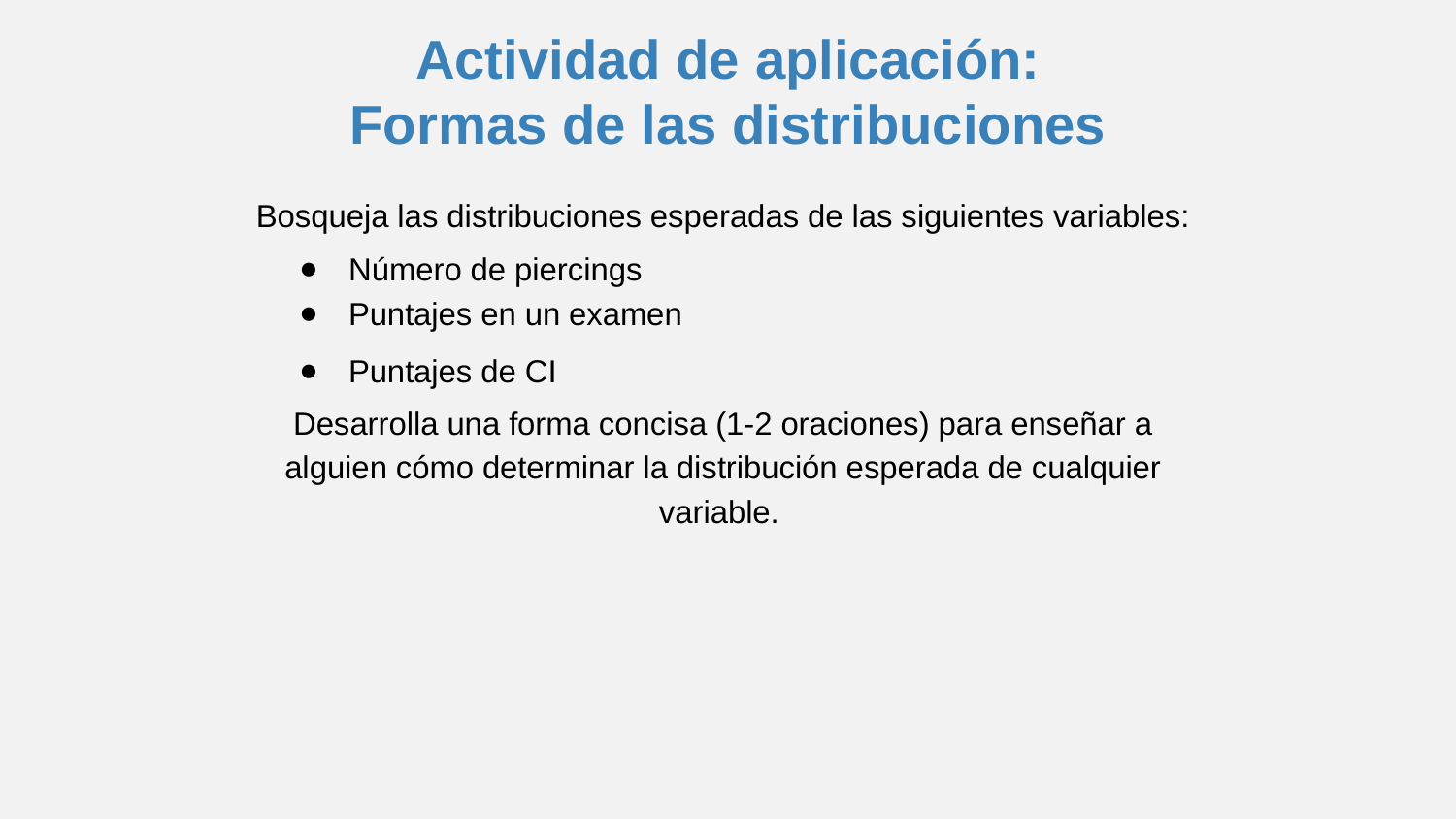

# Actividad de aplicación:
Formas de las distribuciones
Bosqueja las distribuciones esperadas de las siguientes variables:
Número de piercings
Puntajes en un examen
Puntajes de CI
Desarrolla una forma concisa (1-2 oraciones) para enseñar a alguien cómo determinar la distribución esperada de cualquier variable.